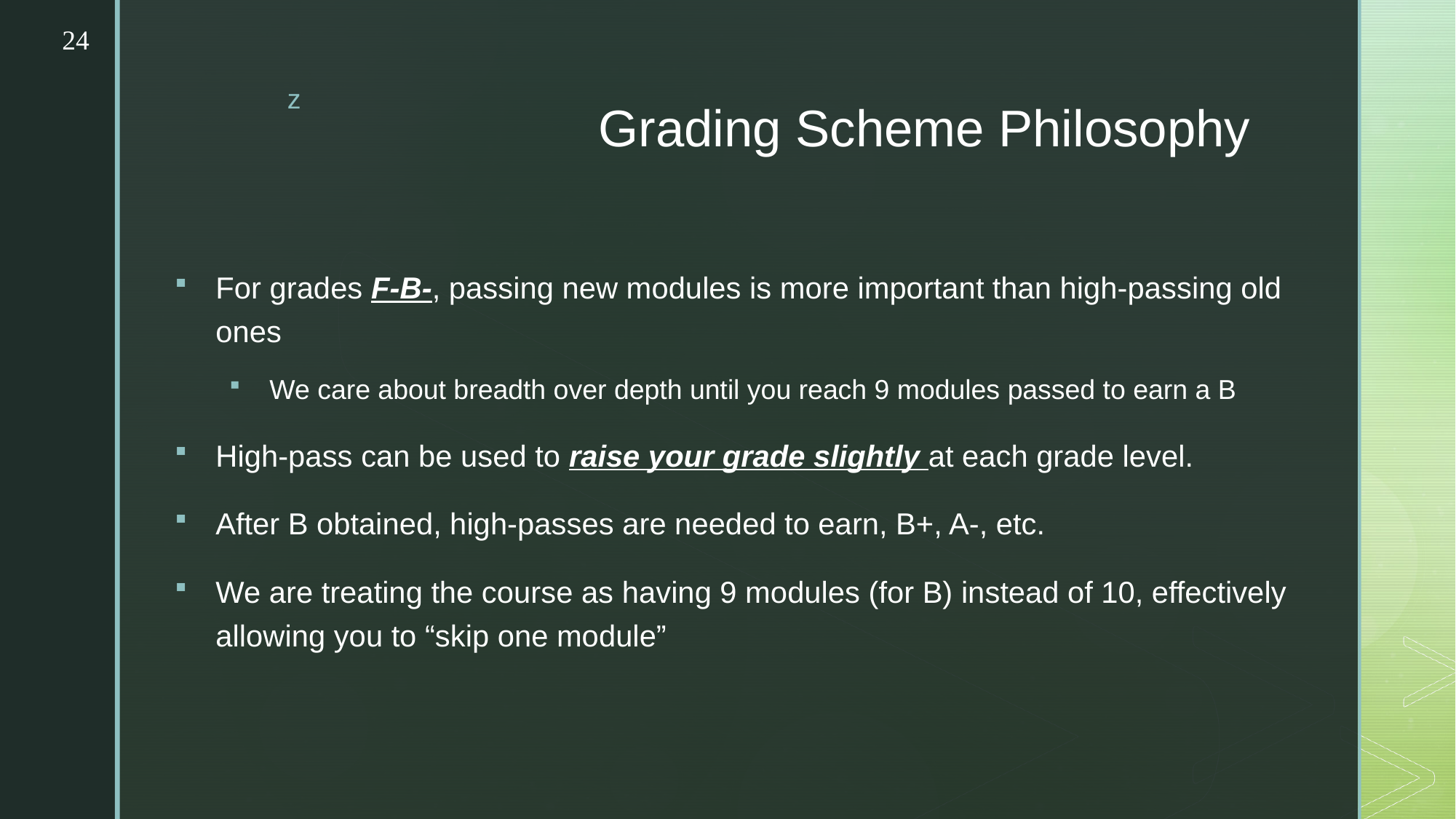

24
# Grading Scheme Philosophy
For grades F-B-, passing new modules is more important than high-passing old ones
We care about breadth over depth until you reach 9 modules passed to earn a B
High-pass can be used to raise your grade slightly at each grade level.
After B obtained, high-passes are needed to earn, B+, A-, etc.
We are treating the course as having 9 modules (for B) instead of 10, effectively allowing you to “skip one module”